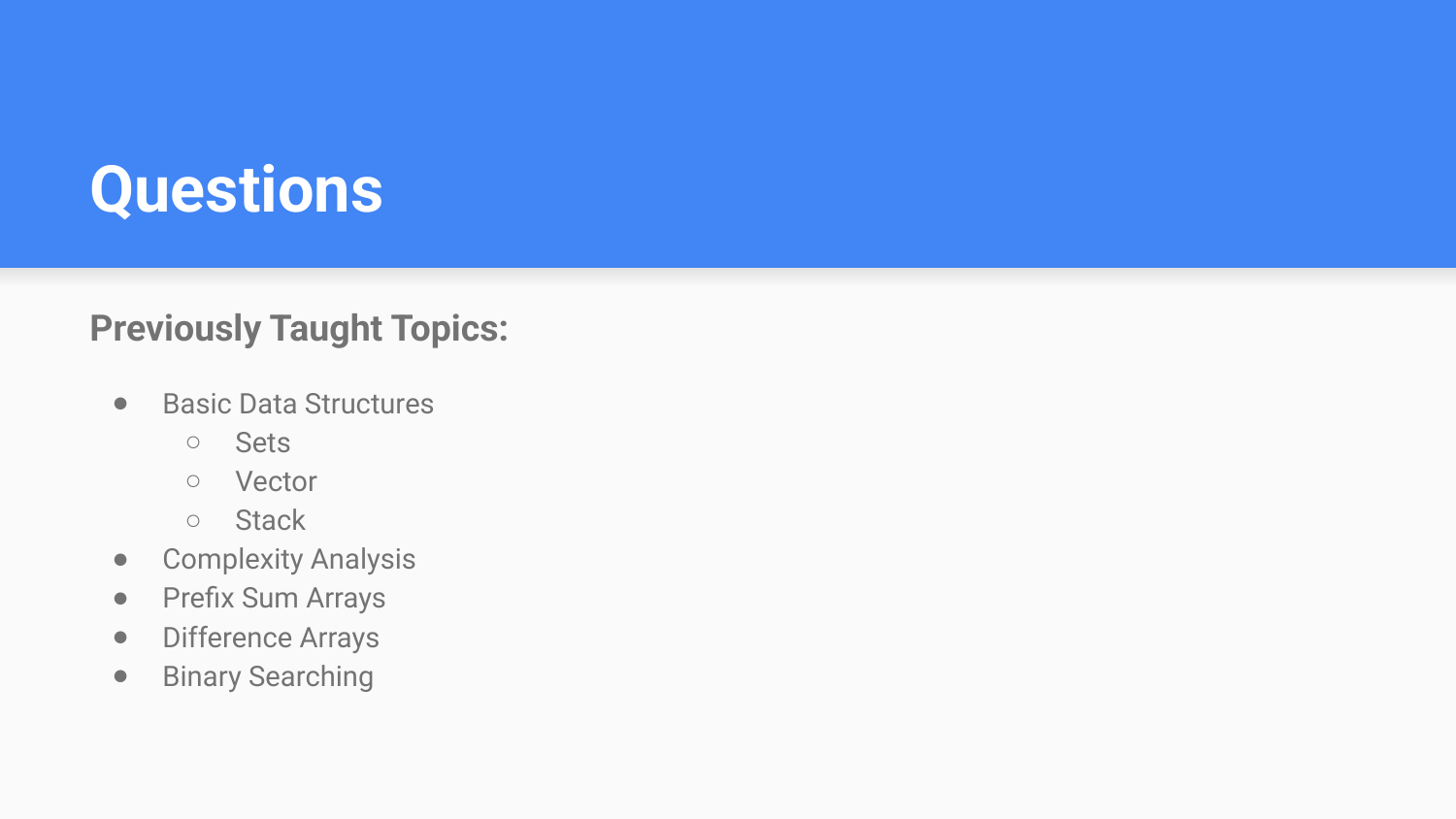

# Questions
Previously Taught Topics:
Basic Data Structures
Sets
Vector
Stack
Complexity Analysis
Prefix Sum Arrays
Difference Arrays
Binary Searching